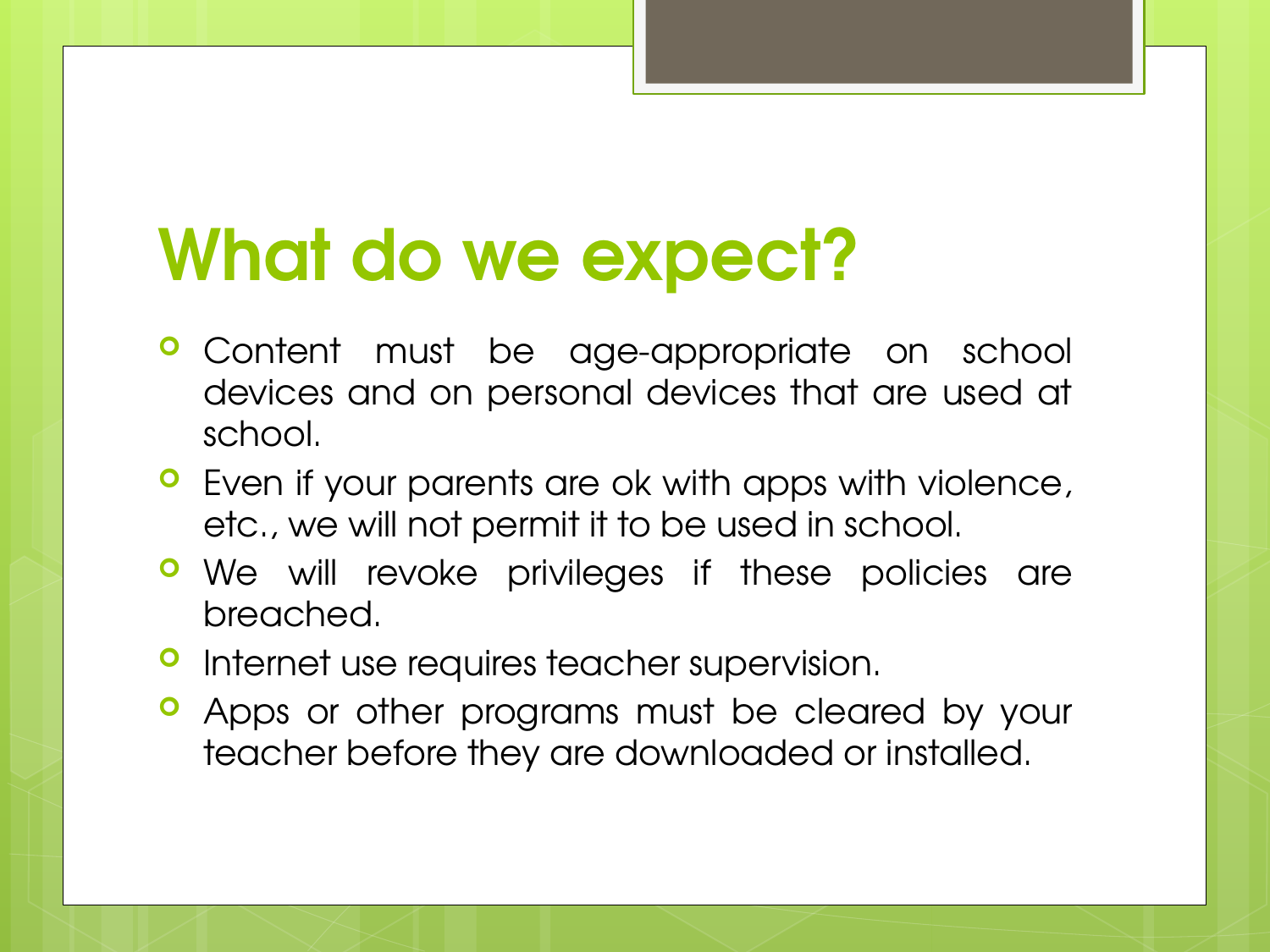

# What do we expect?
Content must be age-appropriate on school devices and on personal devices that are used at school.
Even if your parents are ok with apps with violence, etc., we will not permit it to be used in school.
We will revoke privileges if these policies are breached.
Internet use requires teacher supervision.
Apps or other programs must be cleared by your teacher before they are downloaded or installed.